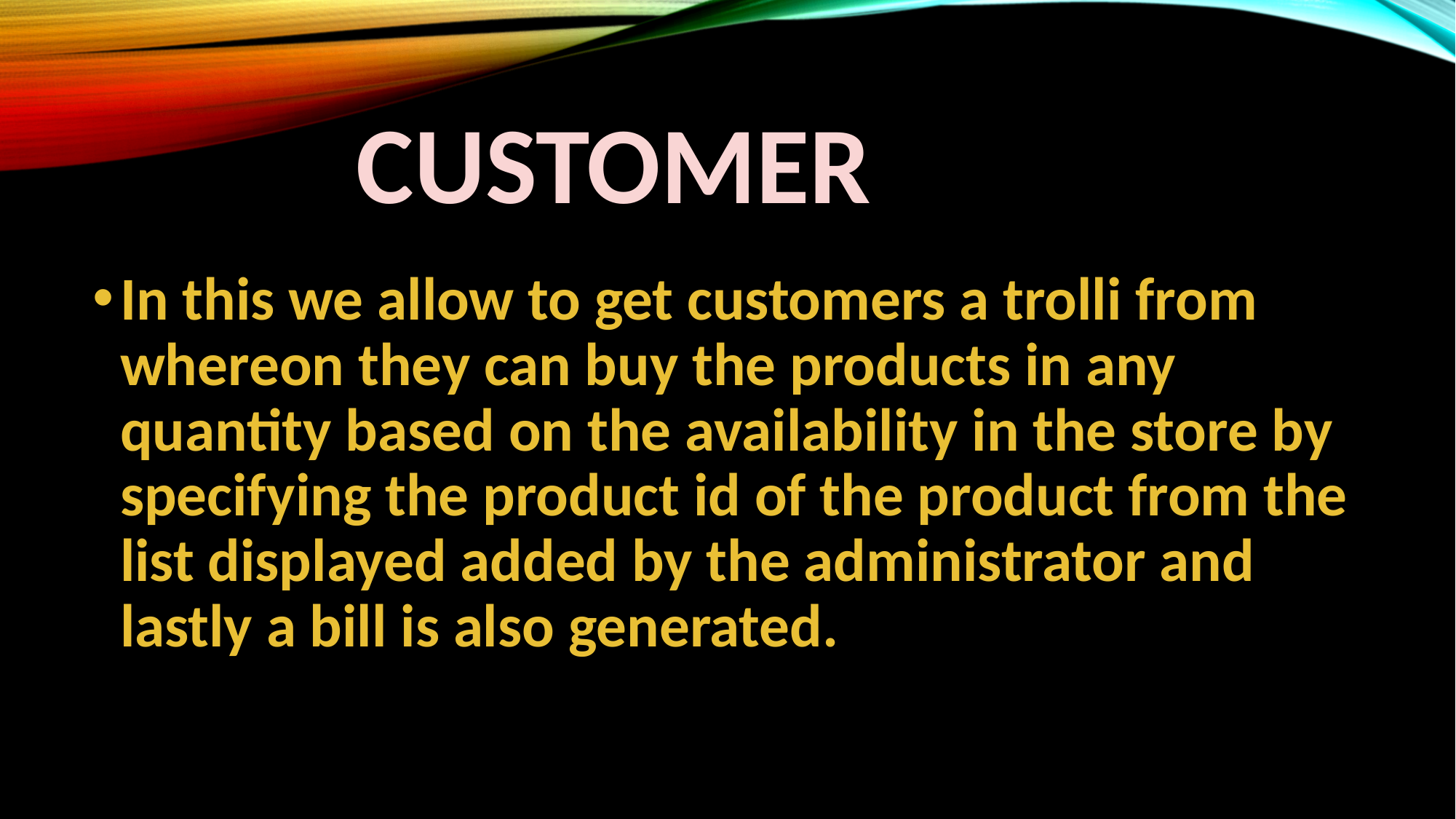

# CUSTOMER
In this we allow to get customers a trolli from whereon they can buy the products in any quantity based on the availability in the store by specifying the product id of the product from the list displayed added by the administrator and lastly a bill is also generated.